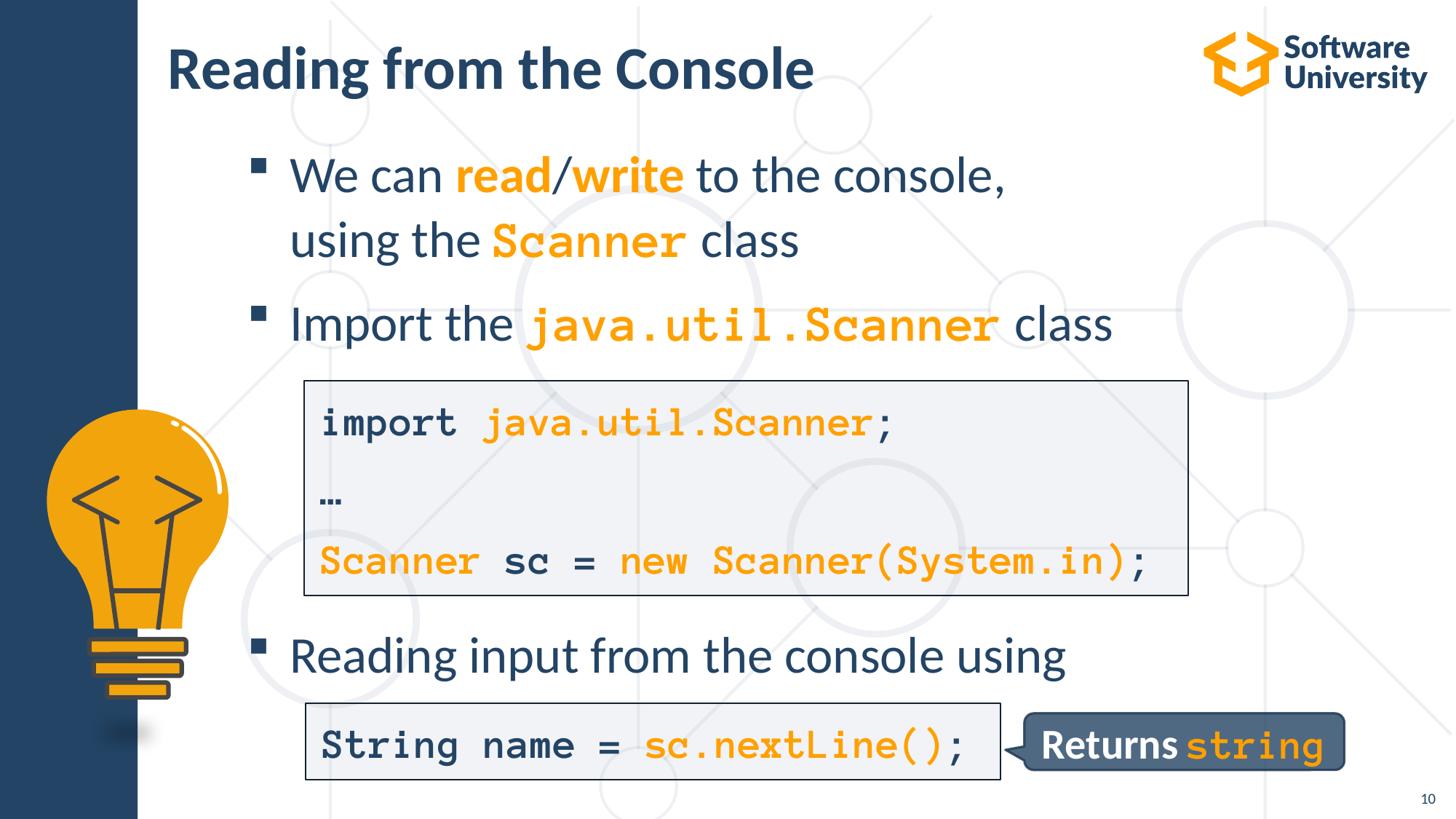

# Reading from the Console
We can read/write to the console,
using the Scanner class
Import the java.util.Scanner class

Reading input from the console using
import java.util.Scanner;
…
Scanner sc = new Scanner(System.in);
String name = sc.nextLine();
Returns string
10